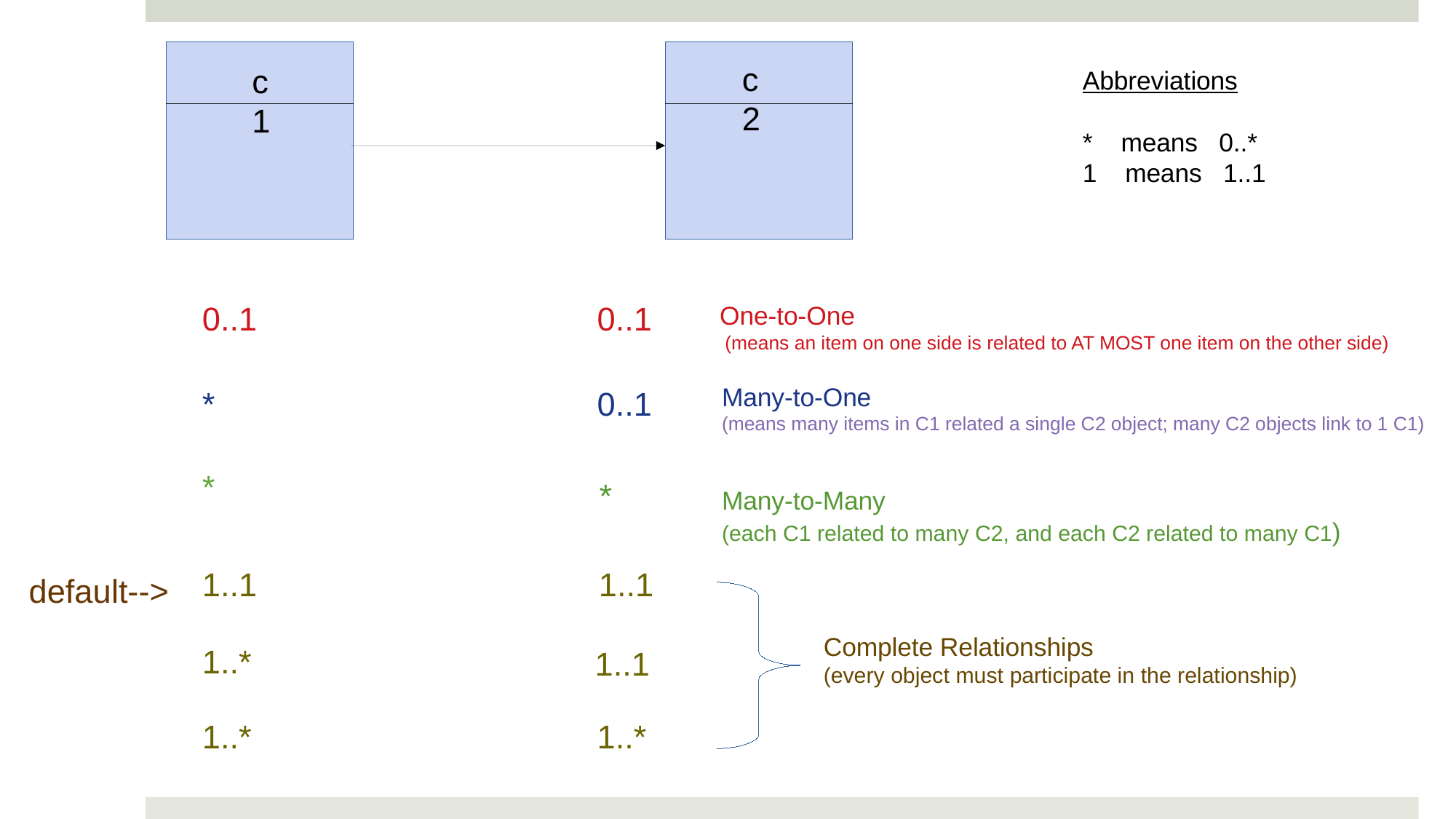

c2
c1
Abbreviations
*    means   0..*
1    means   1..1

0..1
0..1
One-to-One
 (means an item on one side is related to AT MOST one item on the other side)
Many-to-One
(means many items in C1 related a single C2 object; many C2 objects link to 1 C1)
*
0..1
*
*
Many-to-Many
(each C1 related to many C2, and each C2 related to many C1)
1..1
1..1
default-->

Complete Relationships
(every object must participate in the relationship)
1..*
1..1
1..*
1..*